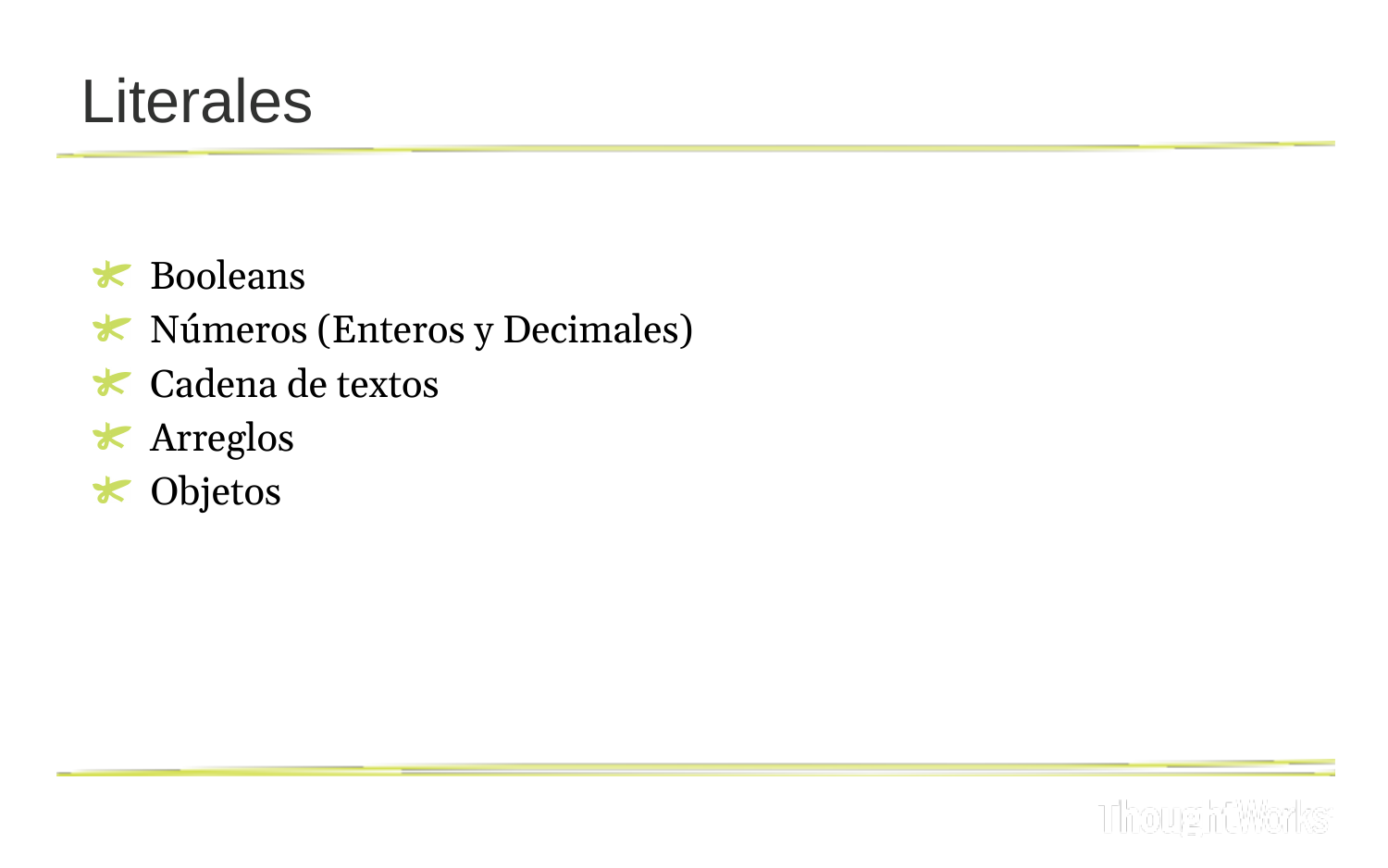

# Literales
Booleans
Números (Enteros y Decimales)
Cadena de textos
Arreglos
Objetos